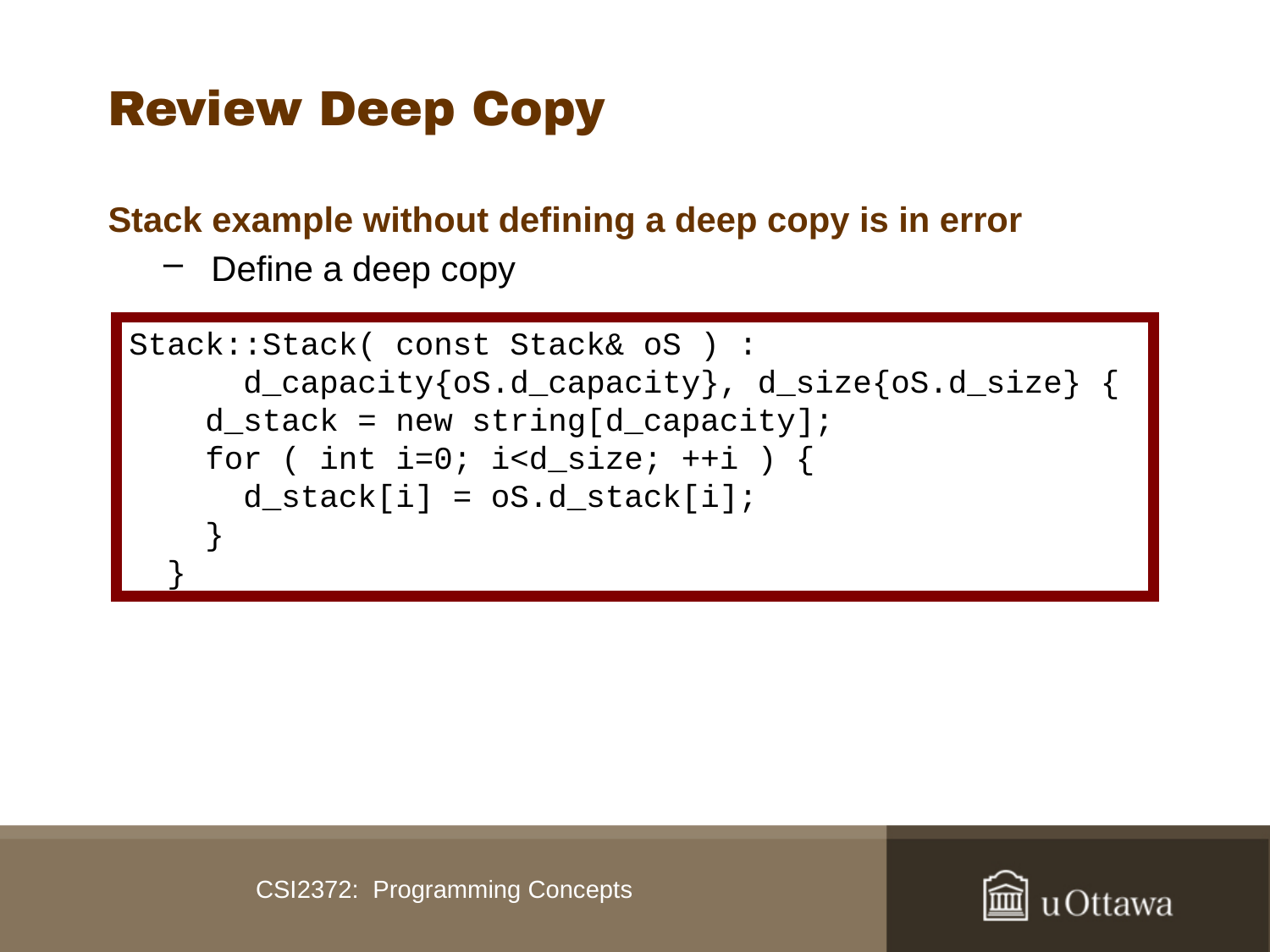

# Review Deep Copy
Stack example without defining a deep copy is in error
Define a deep copy
Stack::Stack( const Stack& oS ) :
      d_capacity{oS.d_capacity}, d_size{oS.d_size} {
    d_stack = new string[d_capacity];
    for ( int i=0; i<d_size; ++i ) {
      d_stack[i] = oS.d_stack[i];
    }
  }
CSI2372:  Programming Concepts